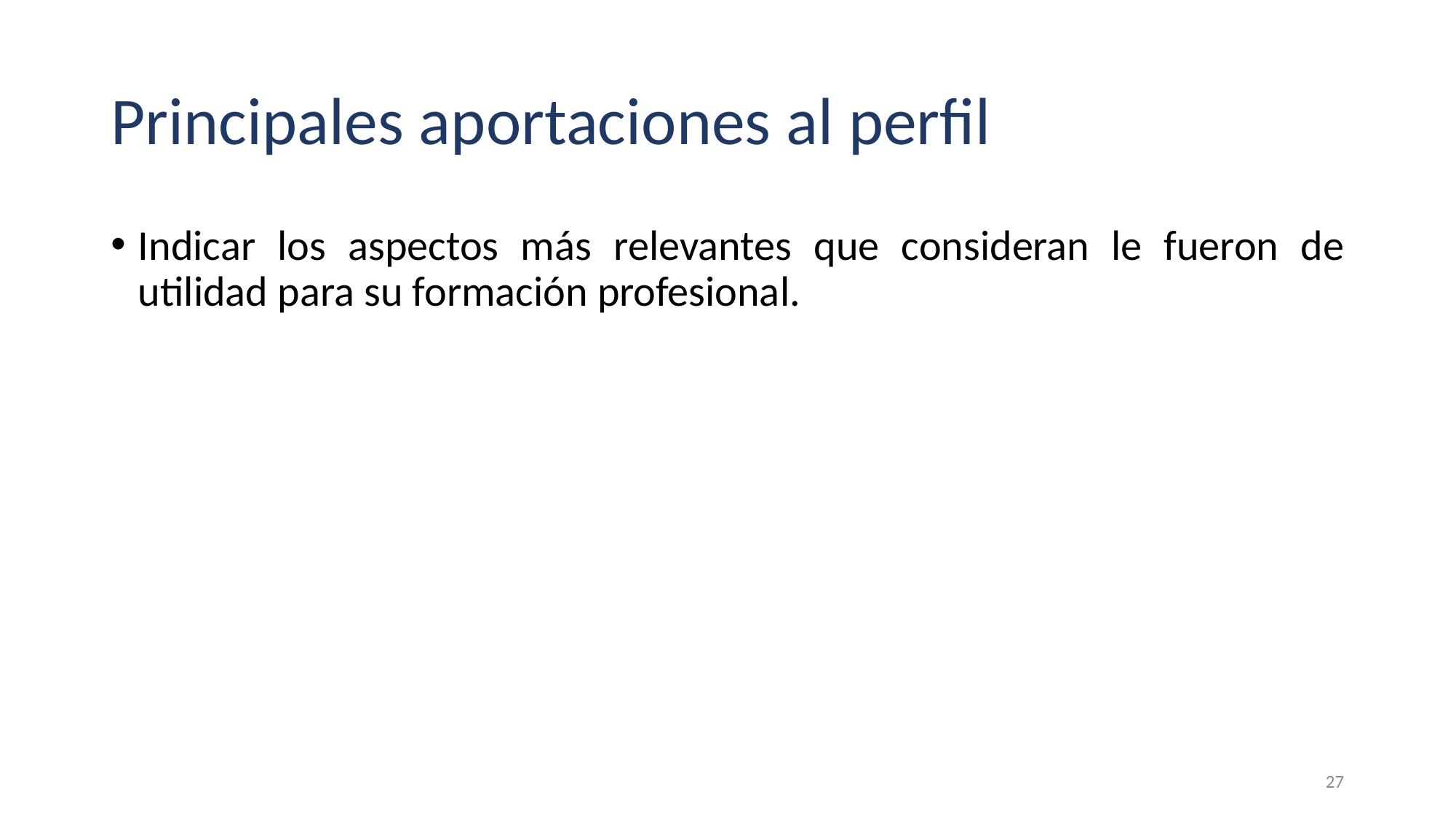

# Principales aportaciones al perfil
Indicar los aspectos más relevantes que consideran le fueron de utilidad para su formación profesional.
27